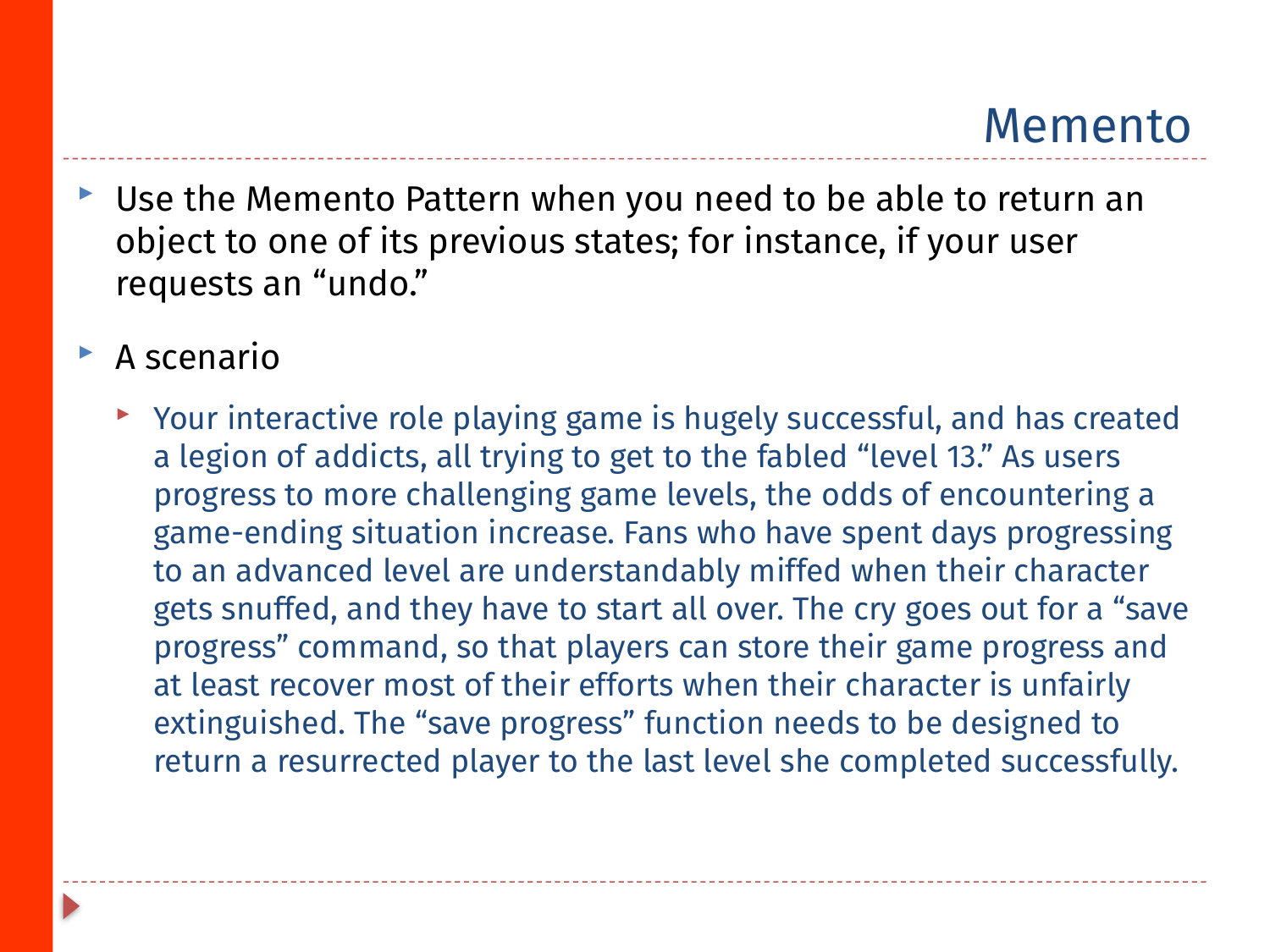

# Memento
Use the Memento Pattern when you need to be able to return an object to one of its previous states; for instance, if your user requests an “undo.”
A scenario
Your interactive role playing game is hugely successful, and has created a legion of addicts, all trying to get to the fabled “level 13.” As users progress to more challenging game levels, the odds of encountering a game-ending situation increase. Fans who have spent days progressing to an advanced level are understandably miffed when their character gets snuffed, and they have to start all over. The cry goes out for a “save progress” command, so that players can store their game progress and at least recover most of their efforts when their character is unfairly extinguished. The “save progress” function needs to be designed to return a resurrected player to the last level she completed successfully.